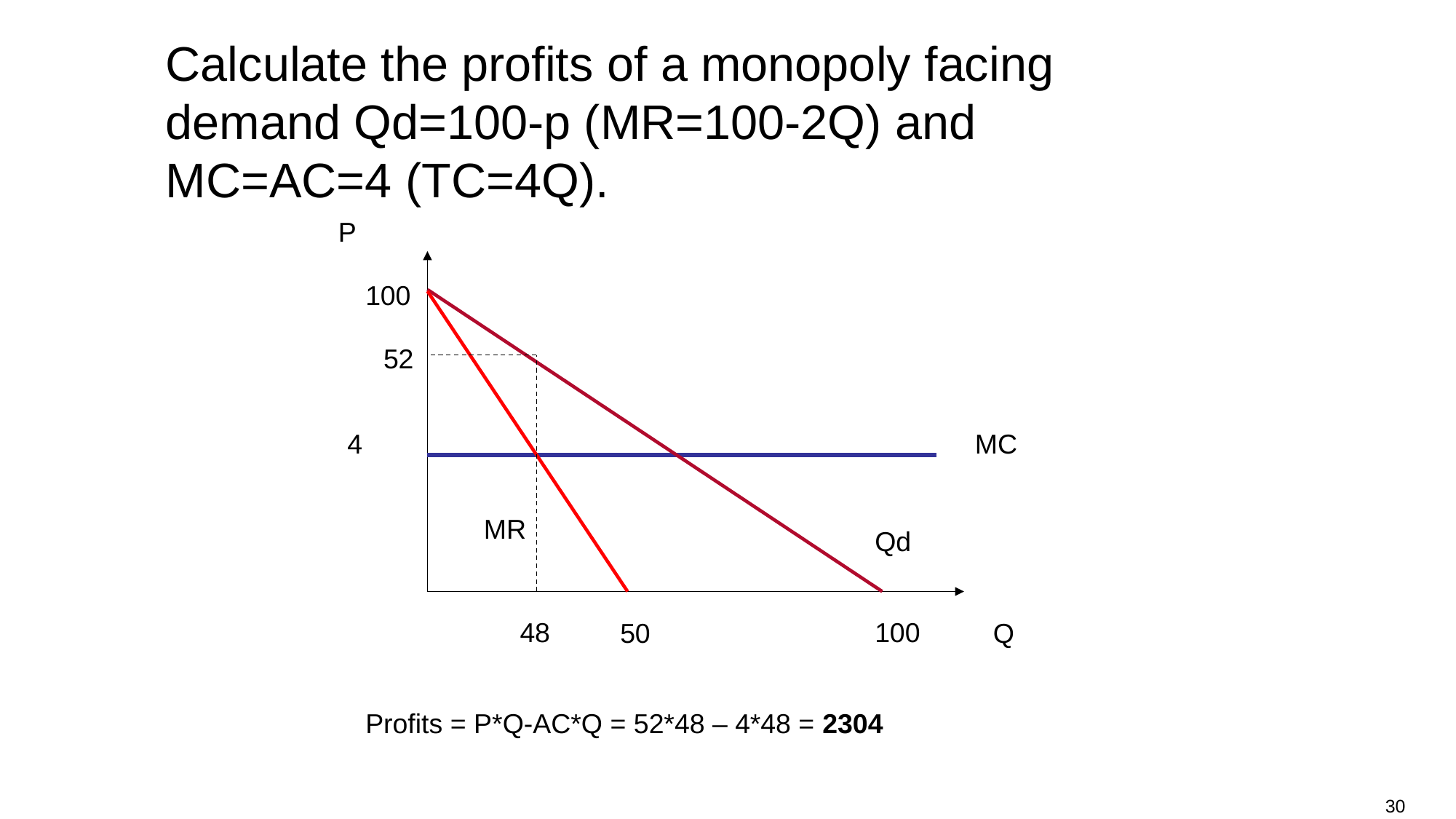

# Calculate the profits of a monopoly facing demand Qd=100-p (MR=100-2Q) and MC=AC=4 (TC=4Q).
P
100
52
4
MC
MR
Qd
48
100
50
Q
Profits = P*Q-AC*Q = 52*48 – 4*48 = 2304